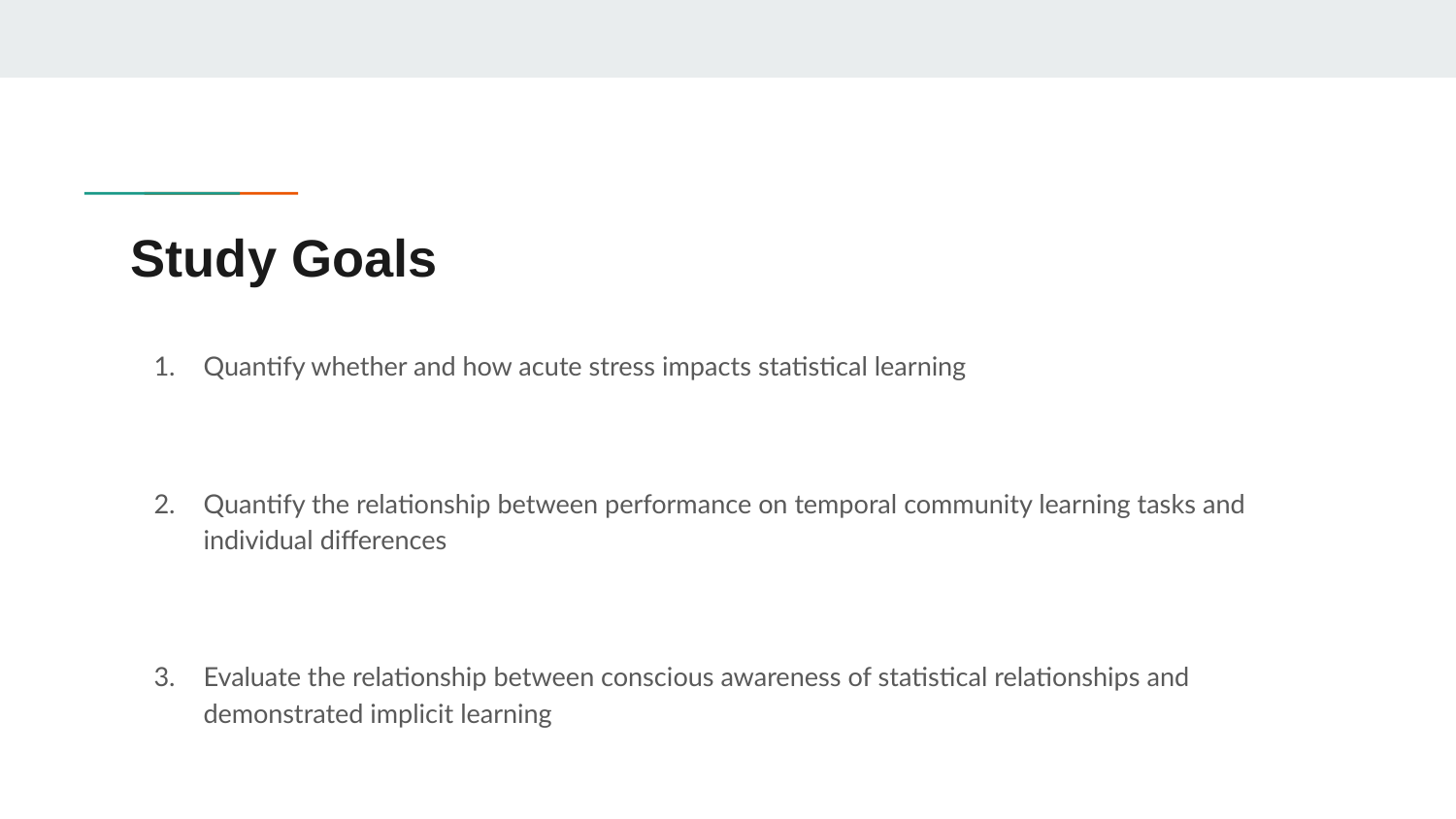

# Study Goals
Quantify whether and how acute stress impacts statistical learning

Quantify the relationship between performance on temporal community learning tasks and individual differences

Evaluate the relationship between conscious awareness of statistical relationships and demonstrated implicit learning